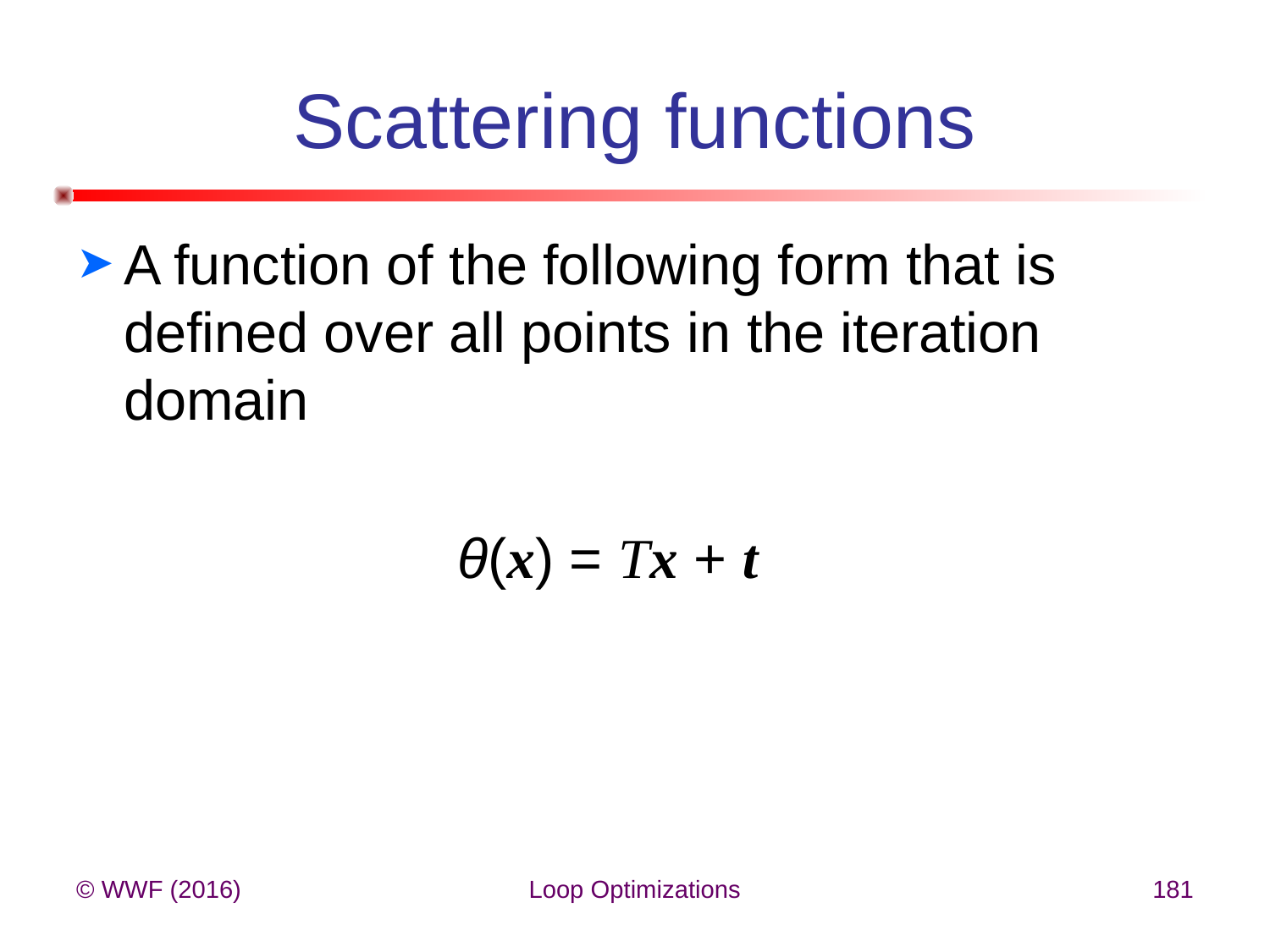

# Scattering functions
A function of the following form that is defined over all points in the iteration domain

			θ(x) = Tx + t
© WWF (2016)
Loop Optimizations
181